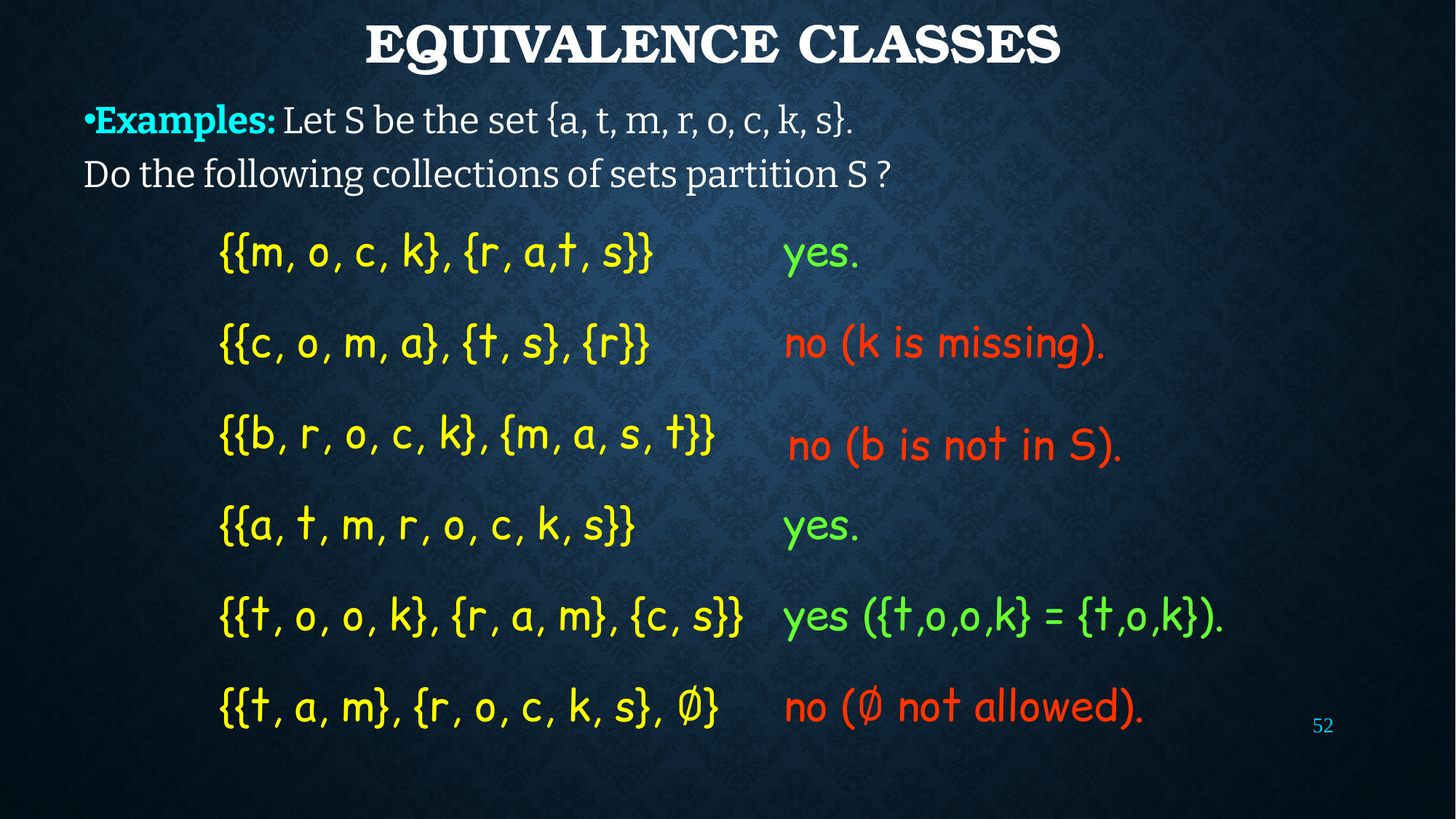

# Equivalence Classes
Examples: Let S be the set {a, t, m, r, o, c, k, s}.
Do the following collections of sets partition S ?
{{m, o, c, k}, {r, a,t, s}}
yes.
{{c, o, m, a}, {t, s}, {r}}
no (k is missing).
{{b, r, o, c, k}, {m, a, s, t}}
no (b is not in S).
{{a, t, m, r, o, c, k, s}}
yes.
{{t, o, o, k}, {r, a, m}, {c, s}}
yes ({t,o,o,k} = {t,o,k}).
{{t, a, m}, {r, o, c, k, s}, ∅}
no (∅ not allowed).

52